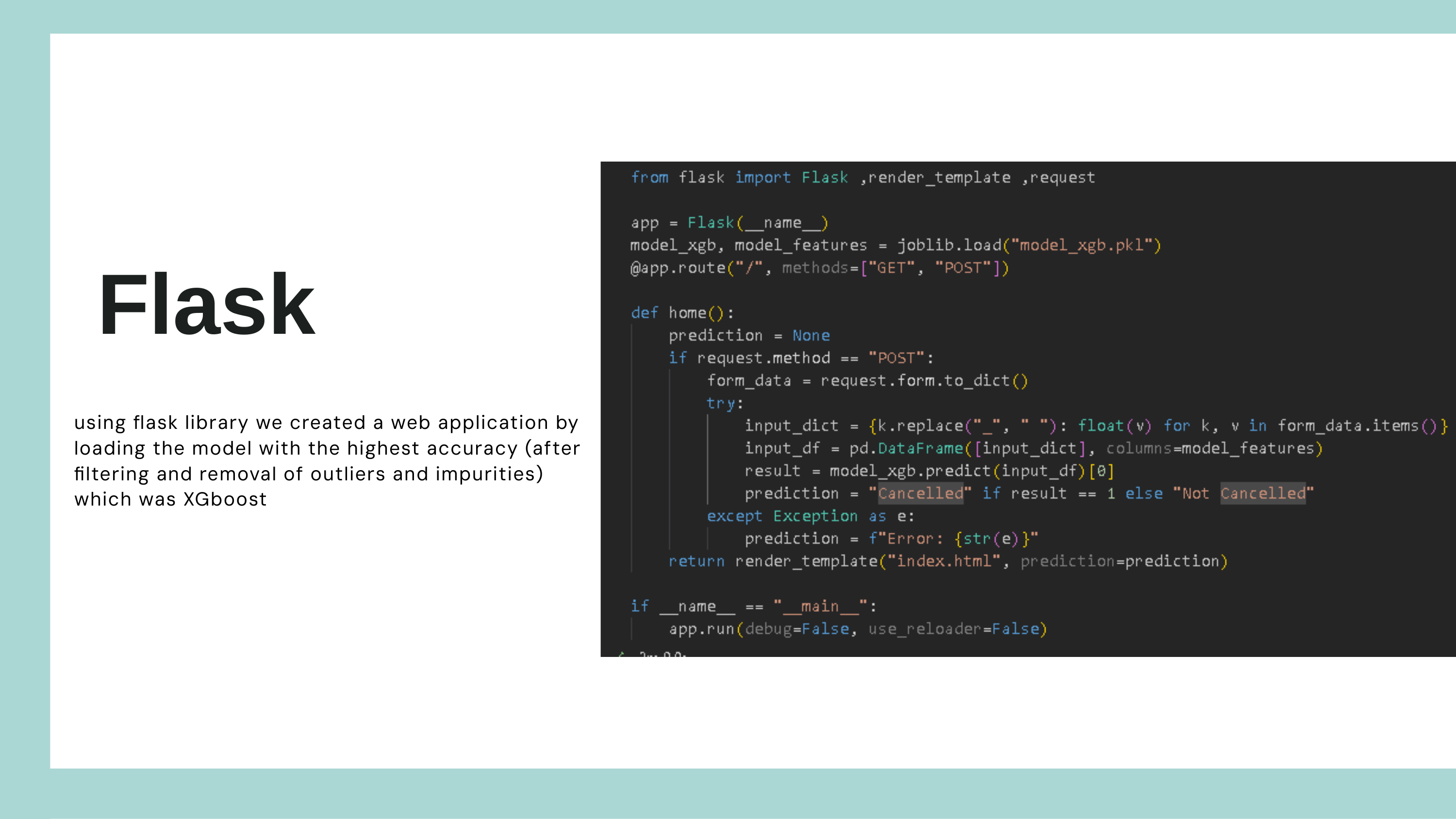

Flask
using flask library we created a web application by loading the model with the highest accuracy (after filtering and removal of outliers and impurities) which was XGboost